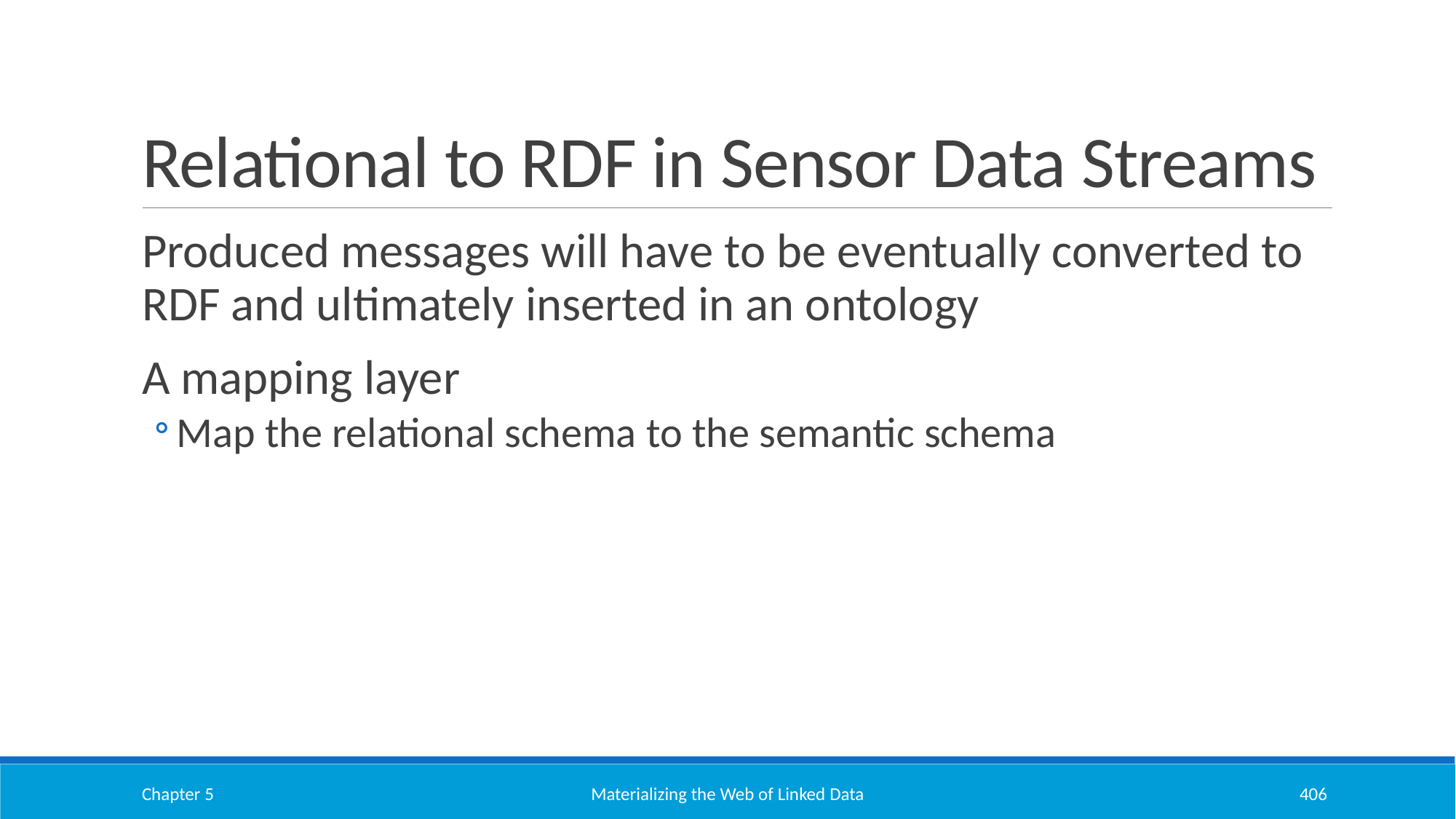

# Relational to RDF in Sensor Data Streams
Produced messages will have to be eventually converted to RDF and ultimately inserted in an ontology
A mapping layer
Map the relational schema to the semantic schema

Chapter 5
Materializing the Web of Linked Data
406